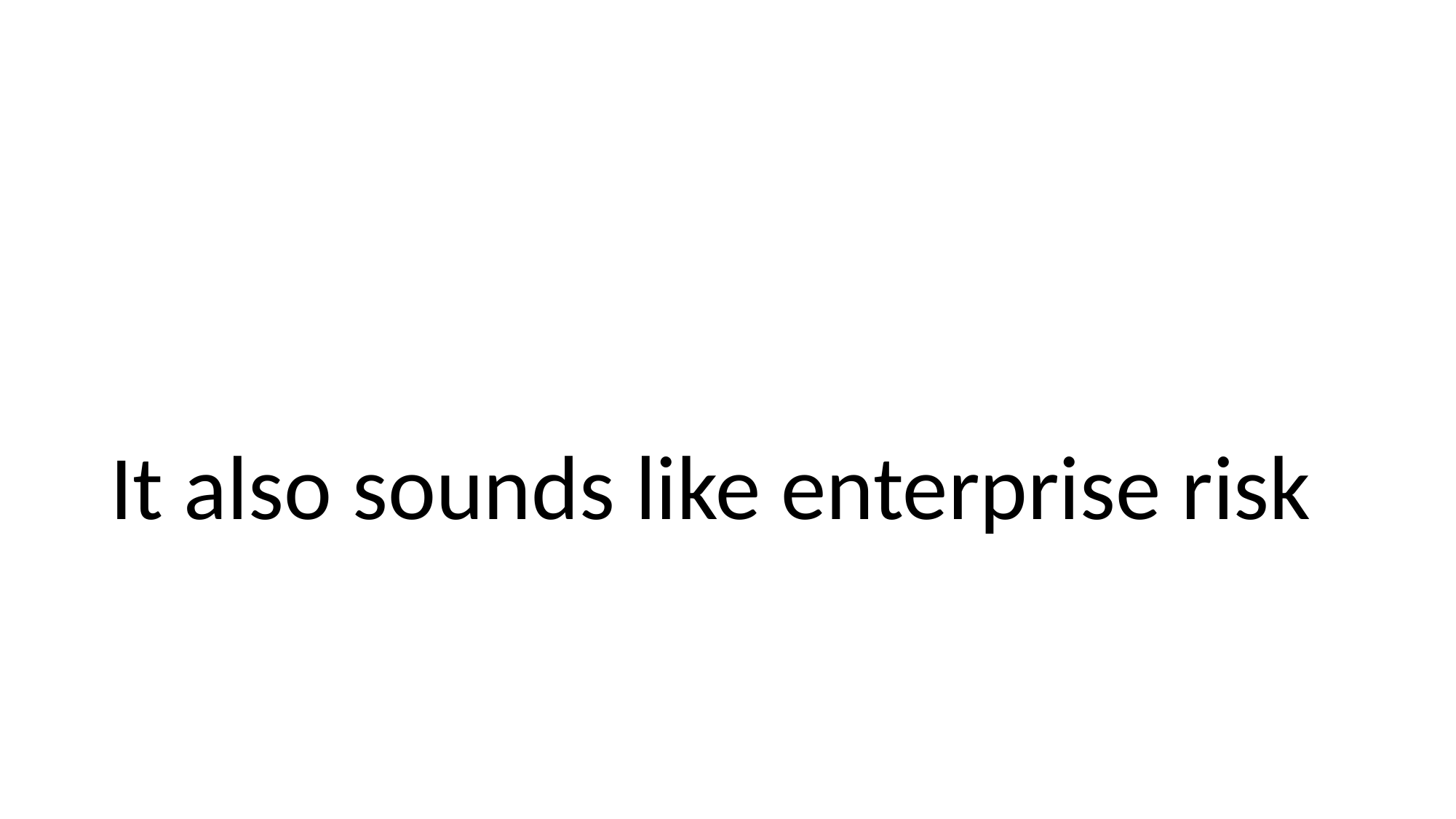

# It also sounds like enterprise risk